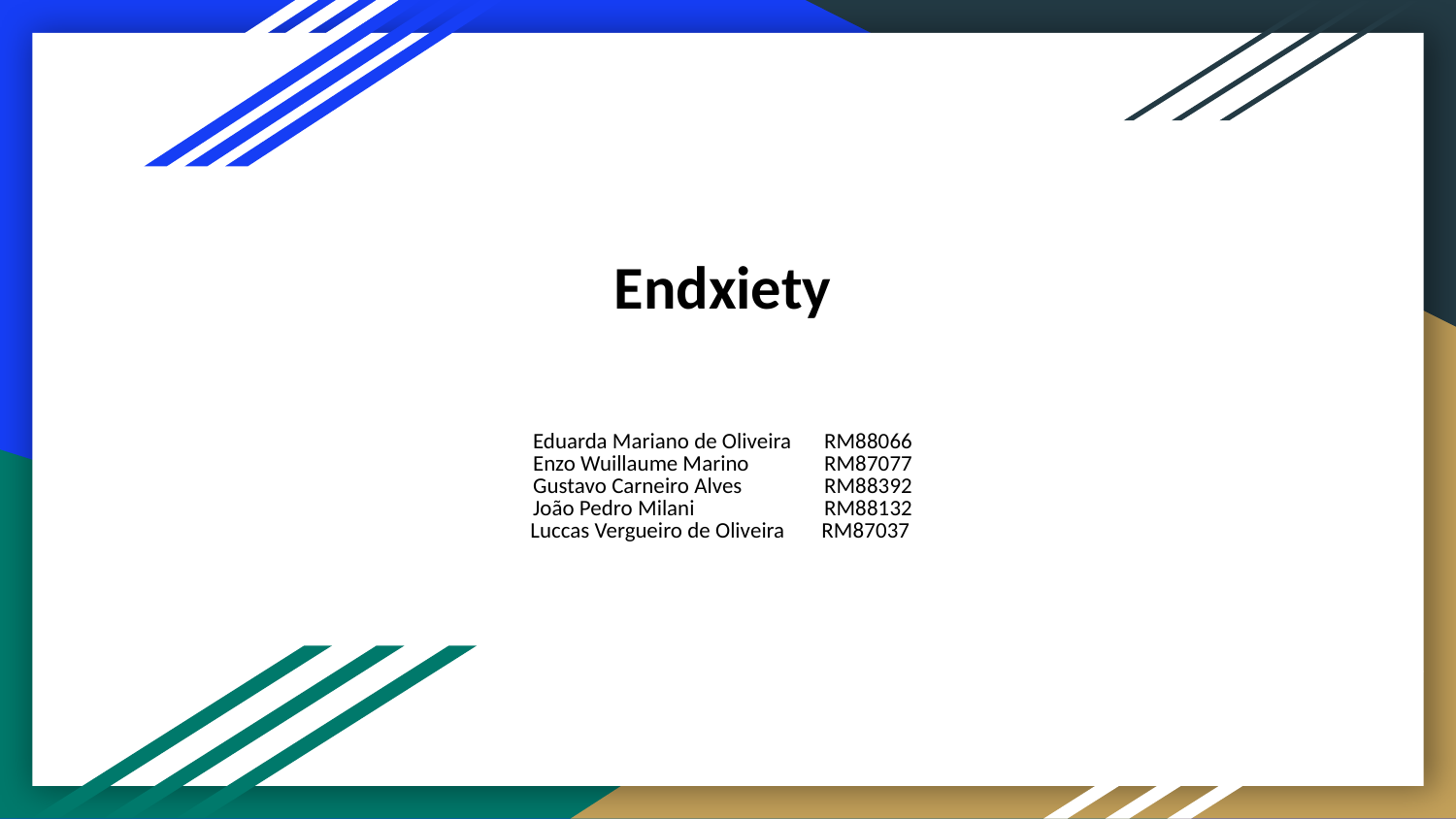

# Endxiety
Eduarda Mariano de Oliveira 	RM88066
Enzo Wuillaume Marino 	RM87077
Gustavo Carneiro Alves 	RM88392
João Pedro Milani 	RM88132
Luccas Vergueiro de Oliveira 	RM87037